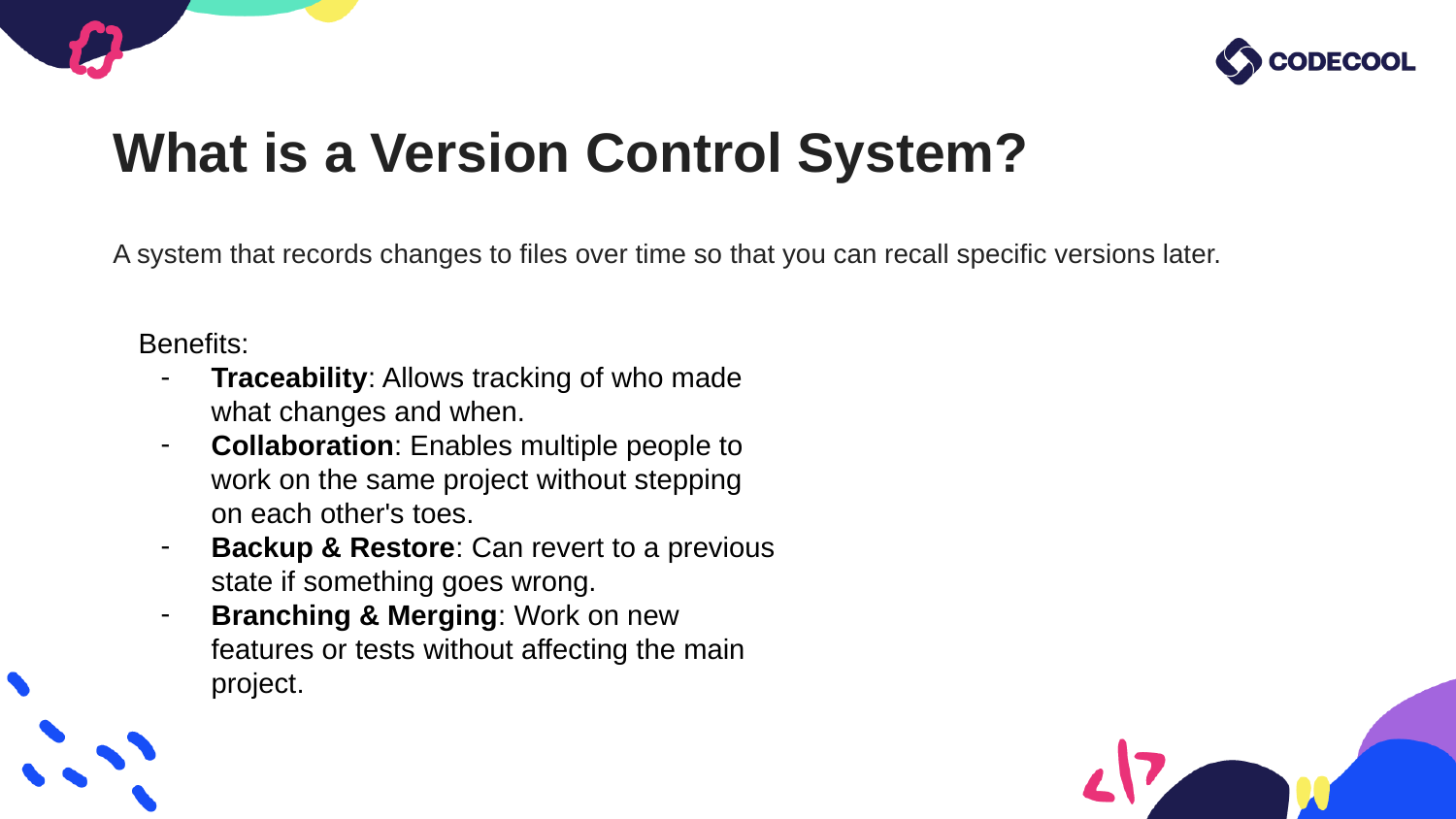

# What is a Version Control System?
A system that records changes to files over time so that you can recall specific versions later.
Benefits:
Traceability: Allows tracking of who made what changes and when.
Collaboration: Enables multiple people to work on the same project without stepping on each other's toes.
Backup & Restore: Can revert to a previous state if something goes wrong.
Branching & Merging: Work on new features or tests without affecting the main project.